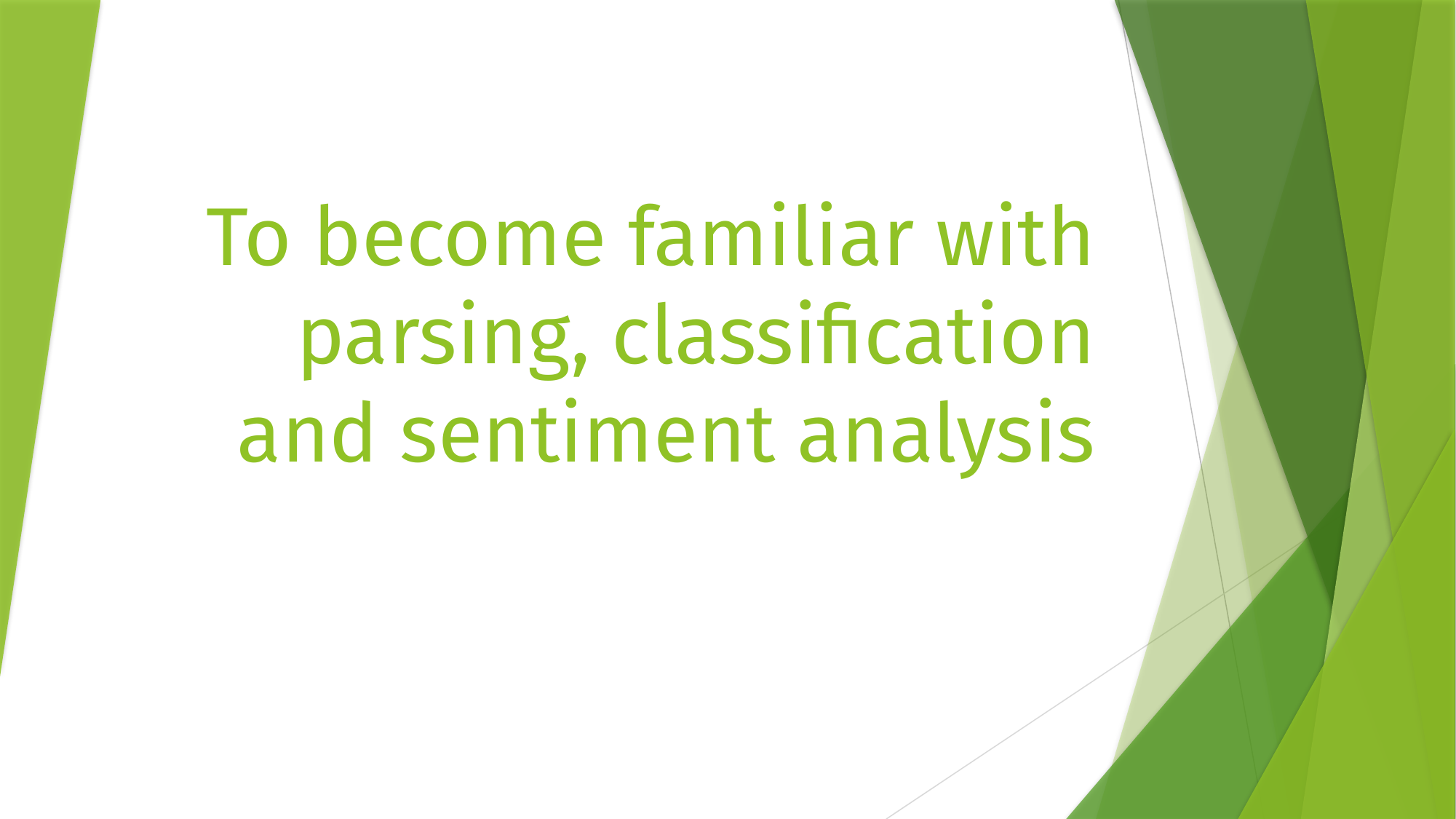

# To become familiar with parsing, classification and sentiment analysis